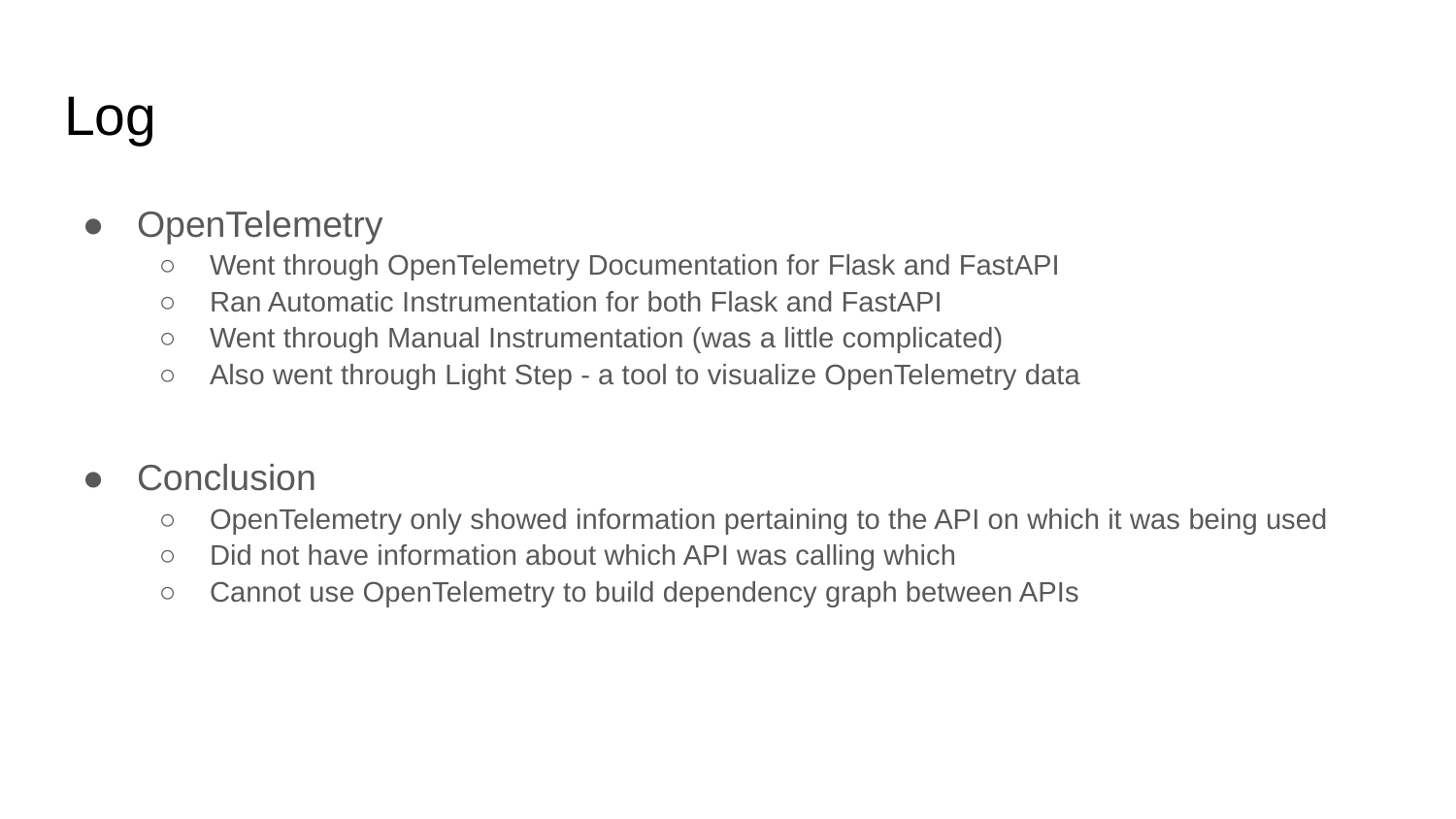

# Log
OpenTelemetry
Went through OpenTelemetry Documentation for Flask and FastAPI
Ran Automatic Instrumentation for both Flask and FastAPI
Went through Manual Instrumentation (was a little complicated)
Also went through Light Step - a tool to visualize OpenTelemetry data

Conclusion
OpenTelemetry only showed information pertaining to the API on which it was being used
Did not have information about which API was calling which
Cannot use OpenTelemetry to build dependency graph between APIs